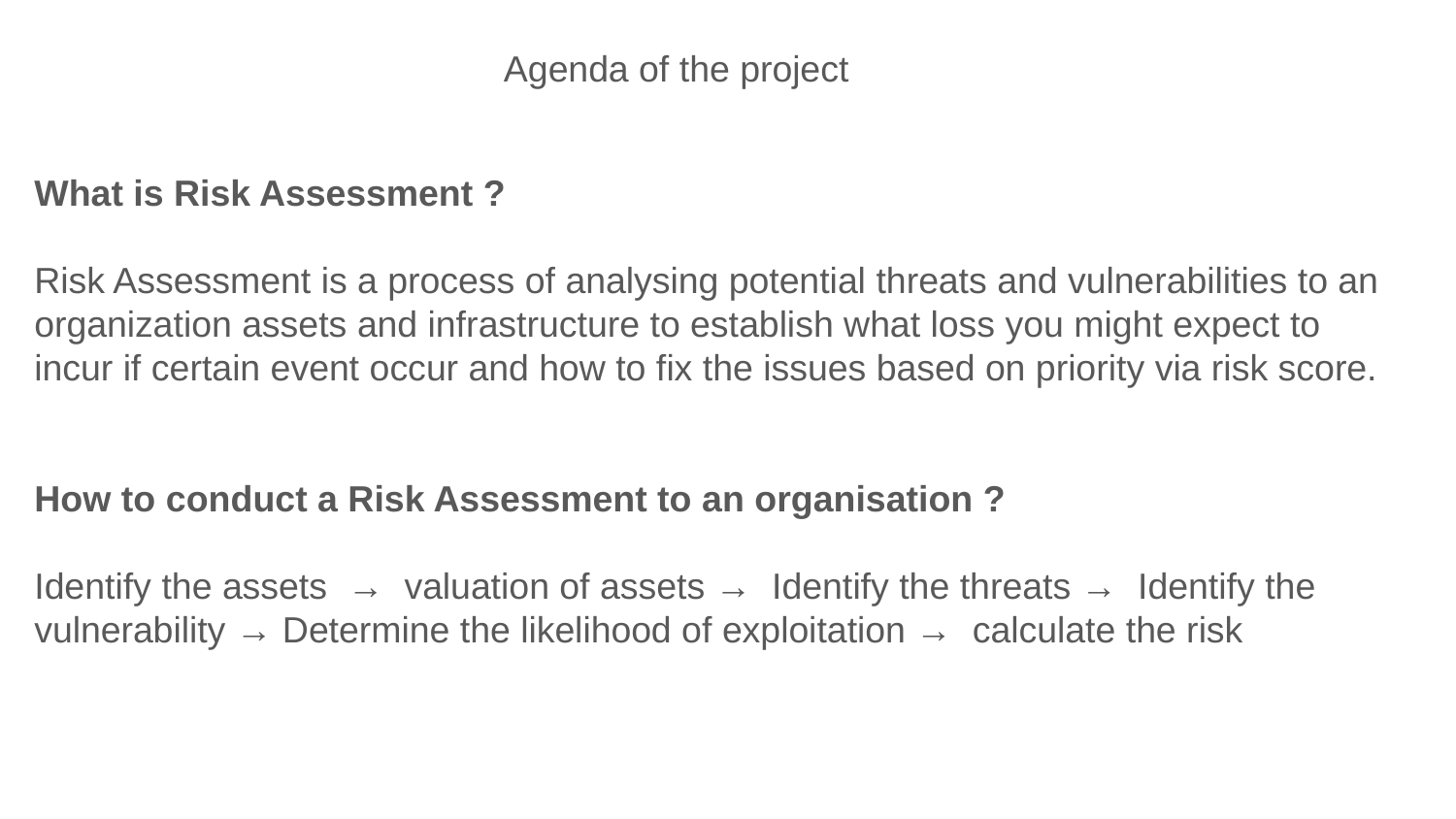

Agenda of the project
What is Risk Assessment ?

Risk Assessment is a process of analysing potential threats and vulnerabilities to an organization assets and infrastructure to establish what loss you might expect to incur if certain event occur and how to fix the issues based on priority via risk score.

How to conduct a Risk Assessment to an organisation ?

Identify the assets  →  valuation of assets →  Identify the threats →  Identify the vulnerability → Determine the likelihood of exploitation →  calculate the risk